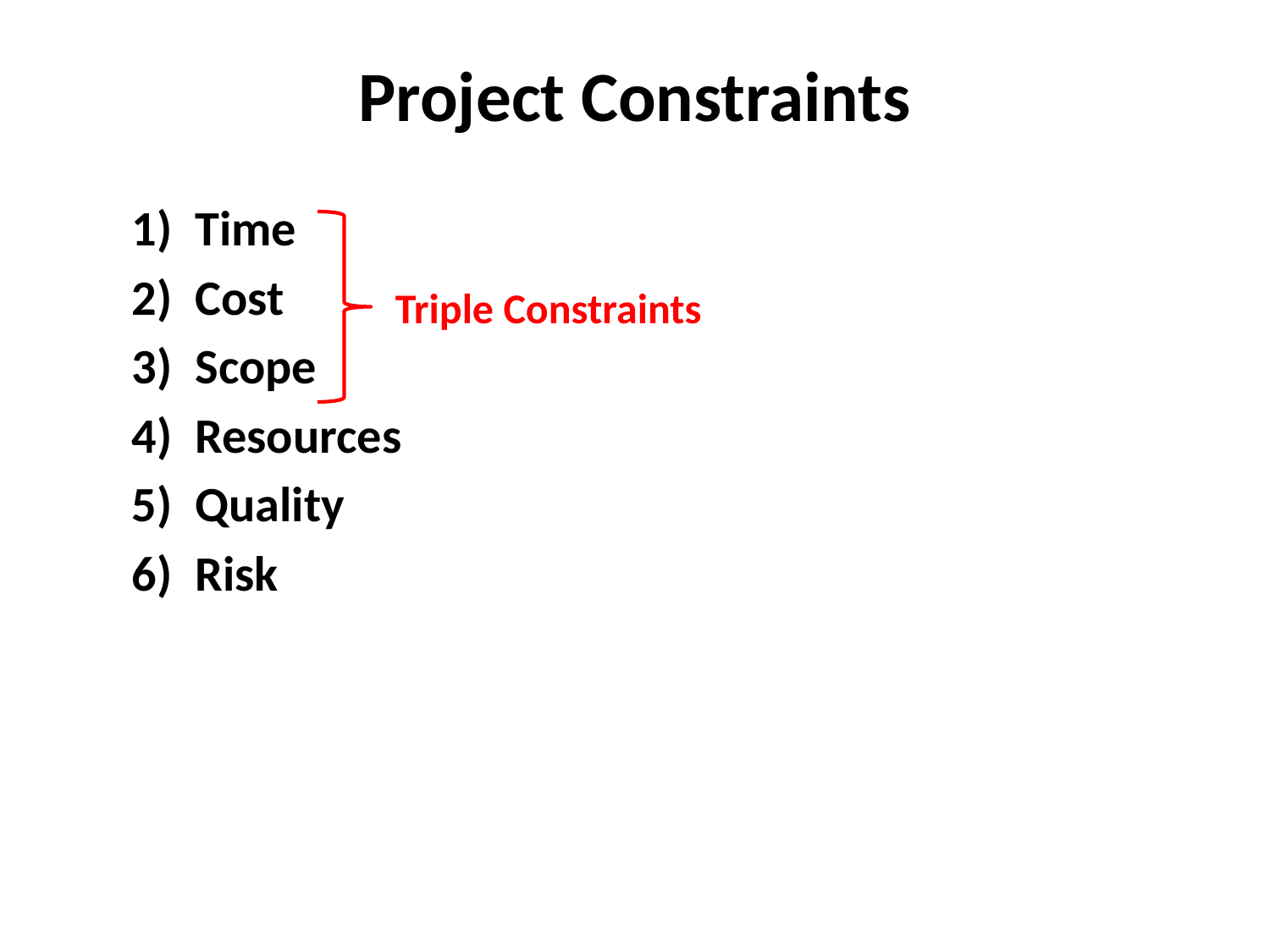

# Project Constraints
Time
Cost
Scope
Resources
Quality
Risk

Triple Constraints